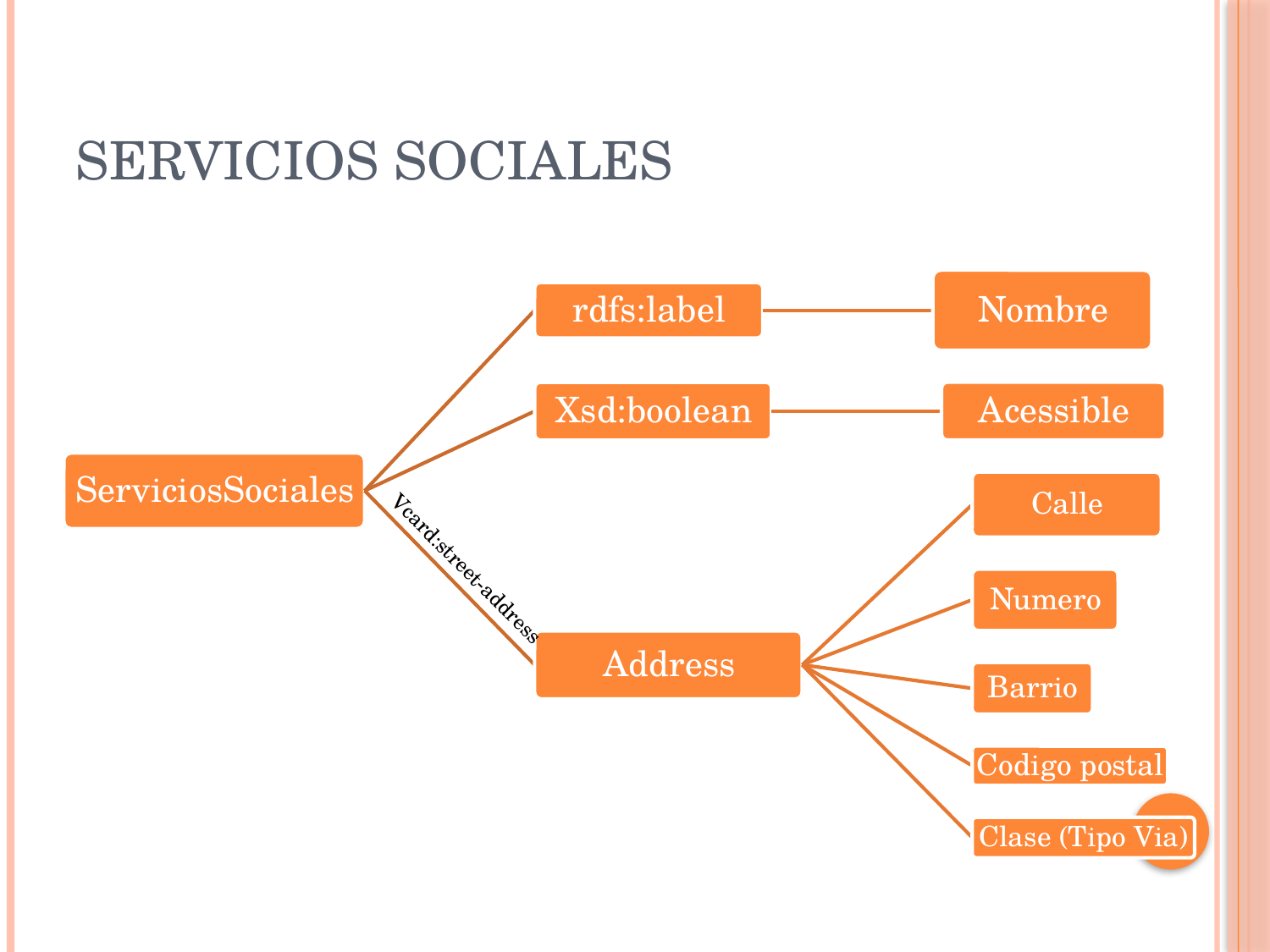

# Servicios sociales
ServiciosSociales

rdfs:label

Nombre

Xsd:boolean

Acessible

Address

Calle

Numero

Barrio

Codigo postal

Clase (Tipo Via)
Vcard:street-address